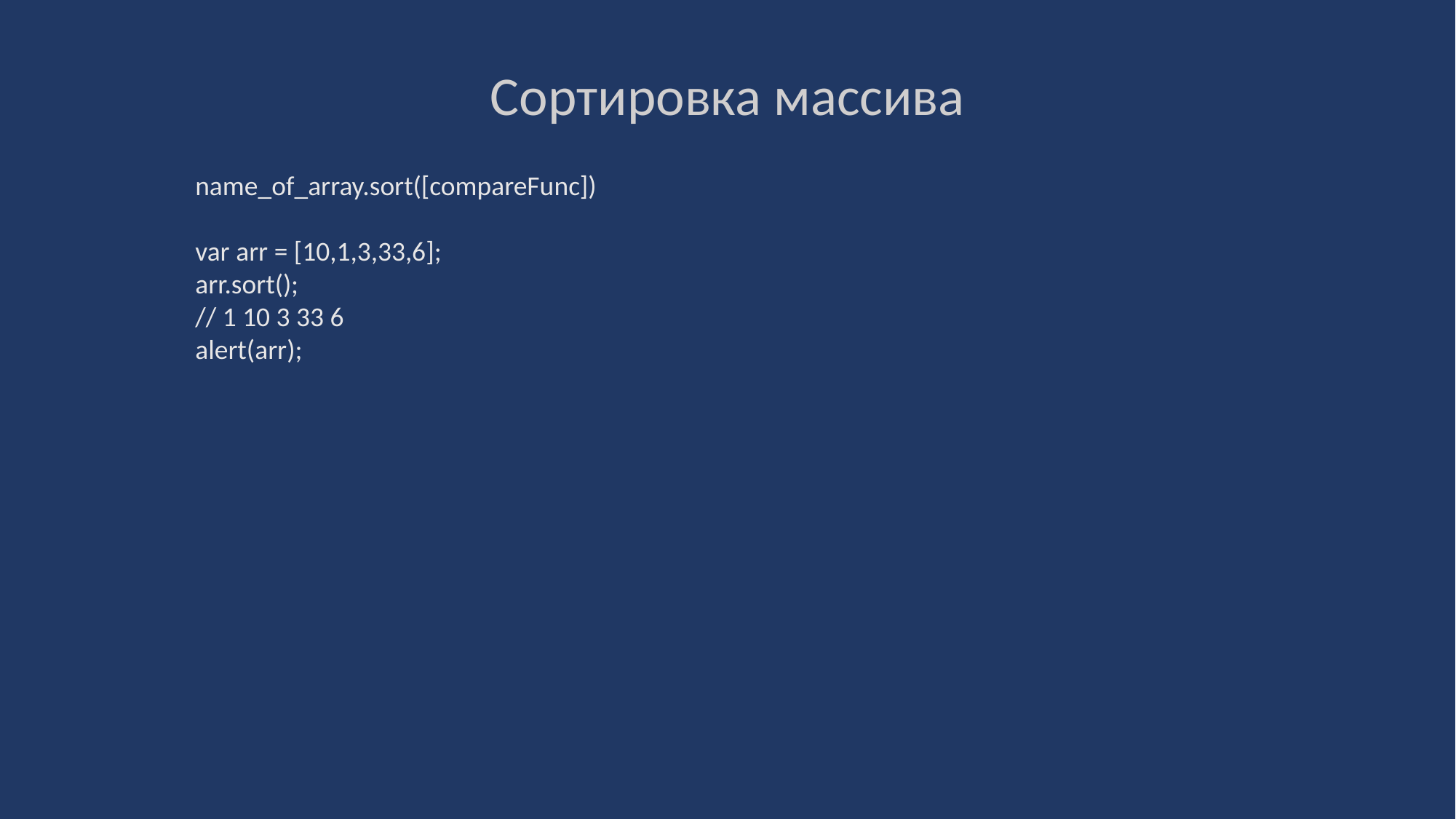

# Сортировка массива
name_of_array.sort([compareFunc])

var arr = [10,1,3,33,6];
arr.sort();
// 1 10 3 33 6
alert(arr);